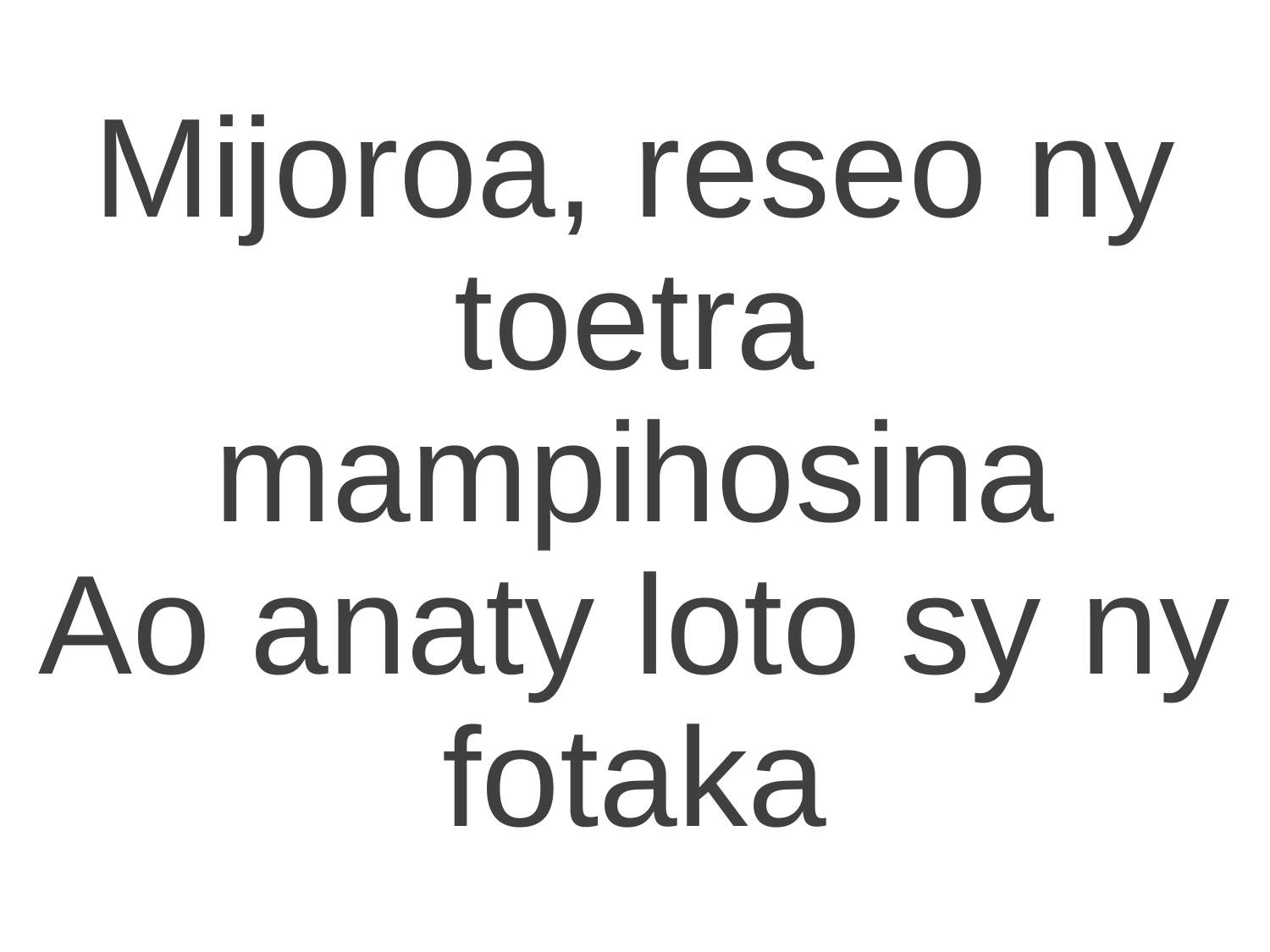

Mijoroa, reseo ny toetra
mampihosina
Ao anaty loto sy ny fotaka